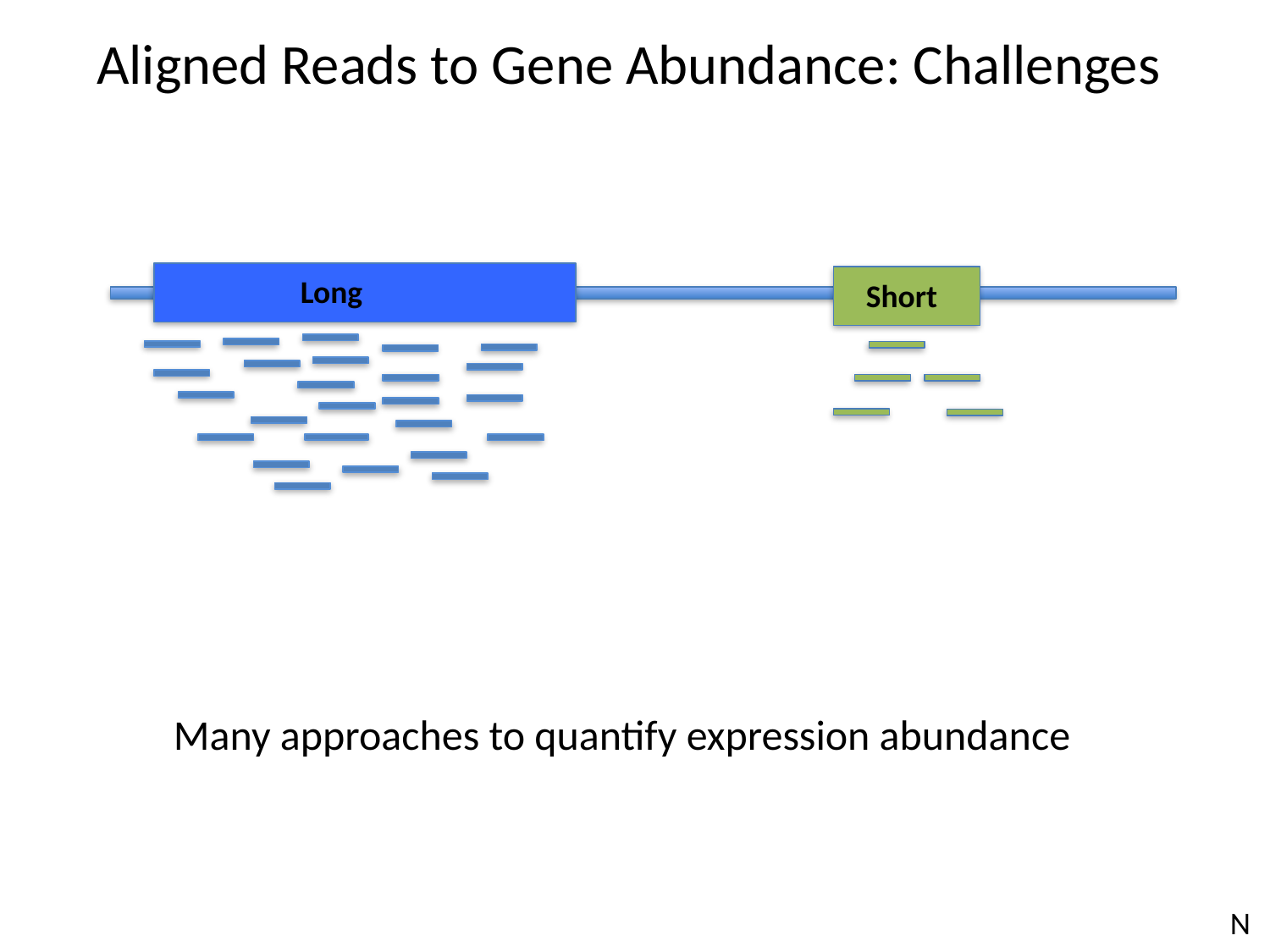

# Aligned Reads to Gene Abundance: Challenges

Long

 Short

Many approaches to quantify expression abundance
N